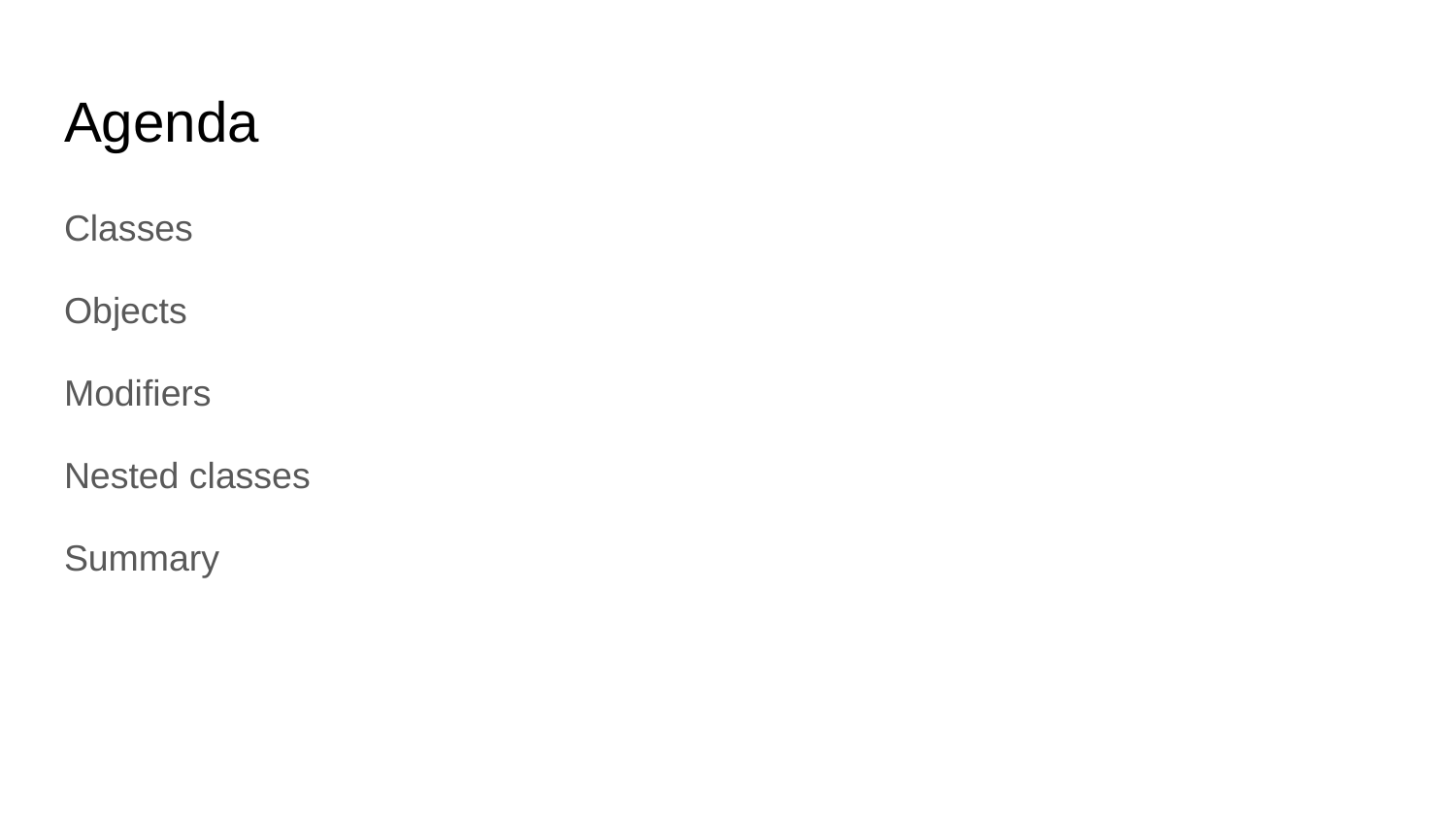

# Agenda
Classes
Objects
Modifiers
Nested classes
Summary